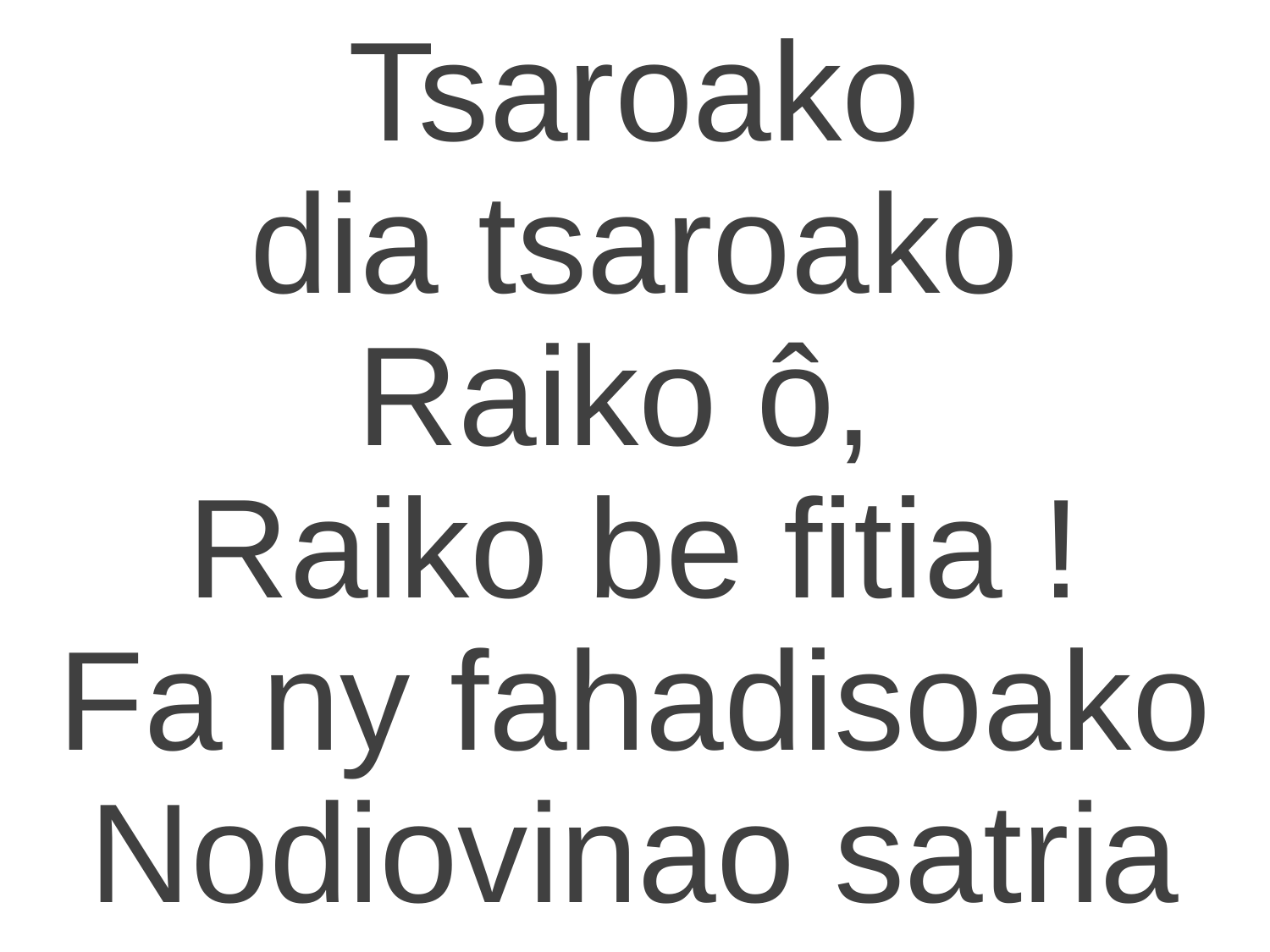

Tsaroako
dia tsaroako
Raiko ô,
Raiko be fitia !
Fa ny fahadisoako
Nodiovinao satria